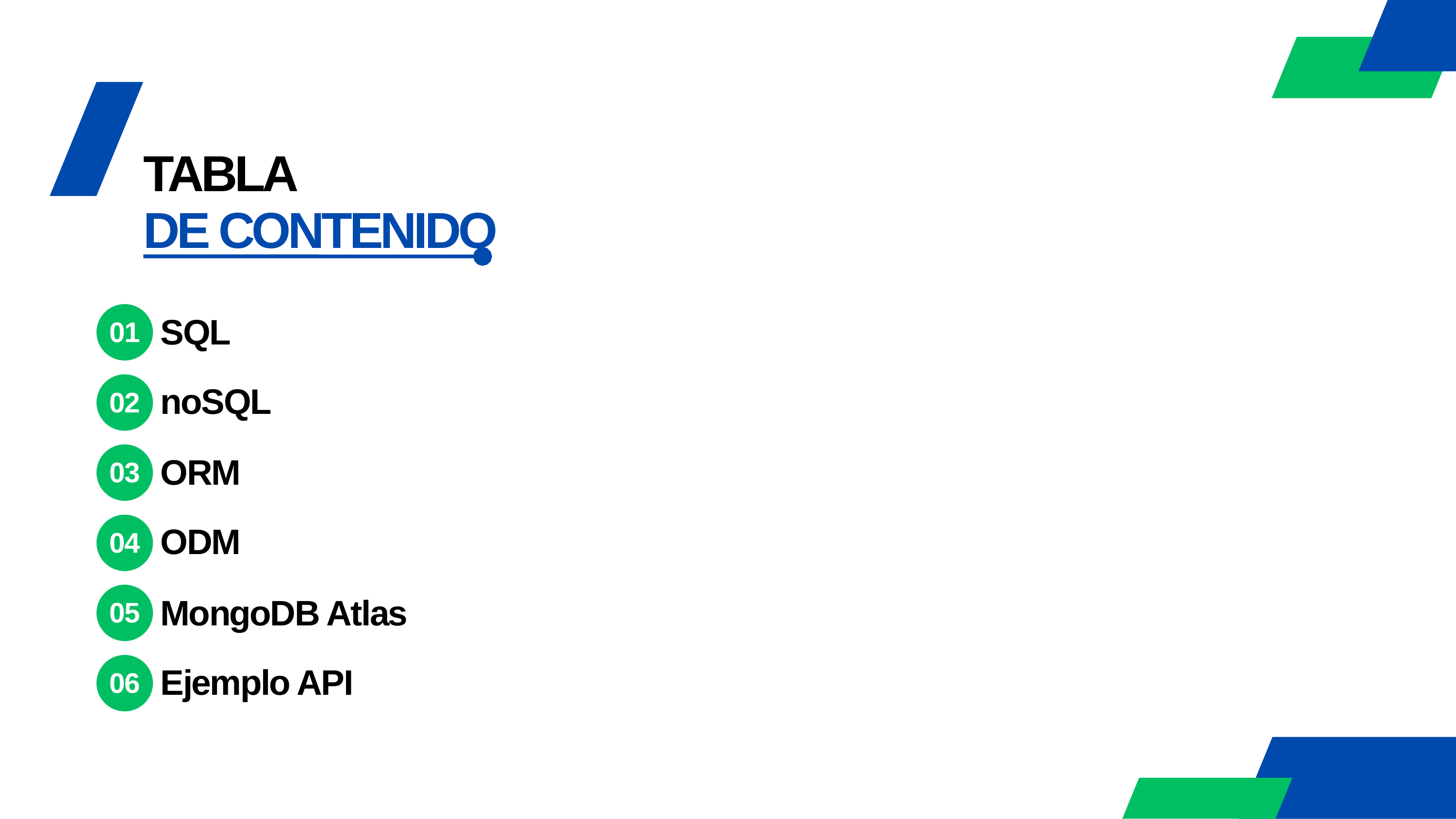

TABLA
DE CONTENIDO

SQL
01

noSQL
02

ORM
03

ODM
04

MongoDB Atlas
05

Ejemplo API
06